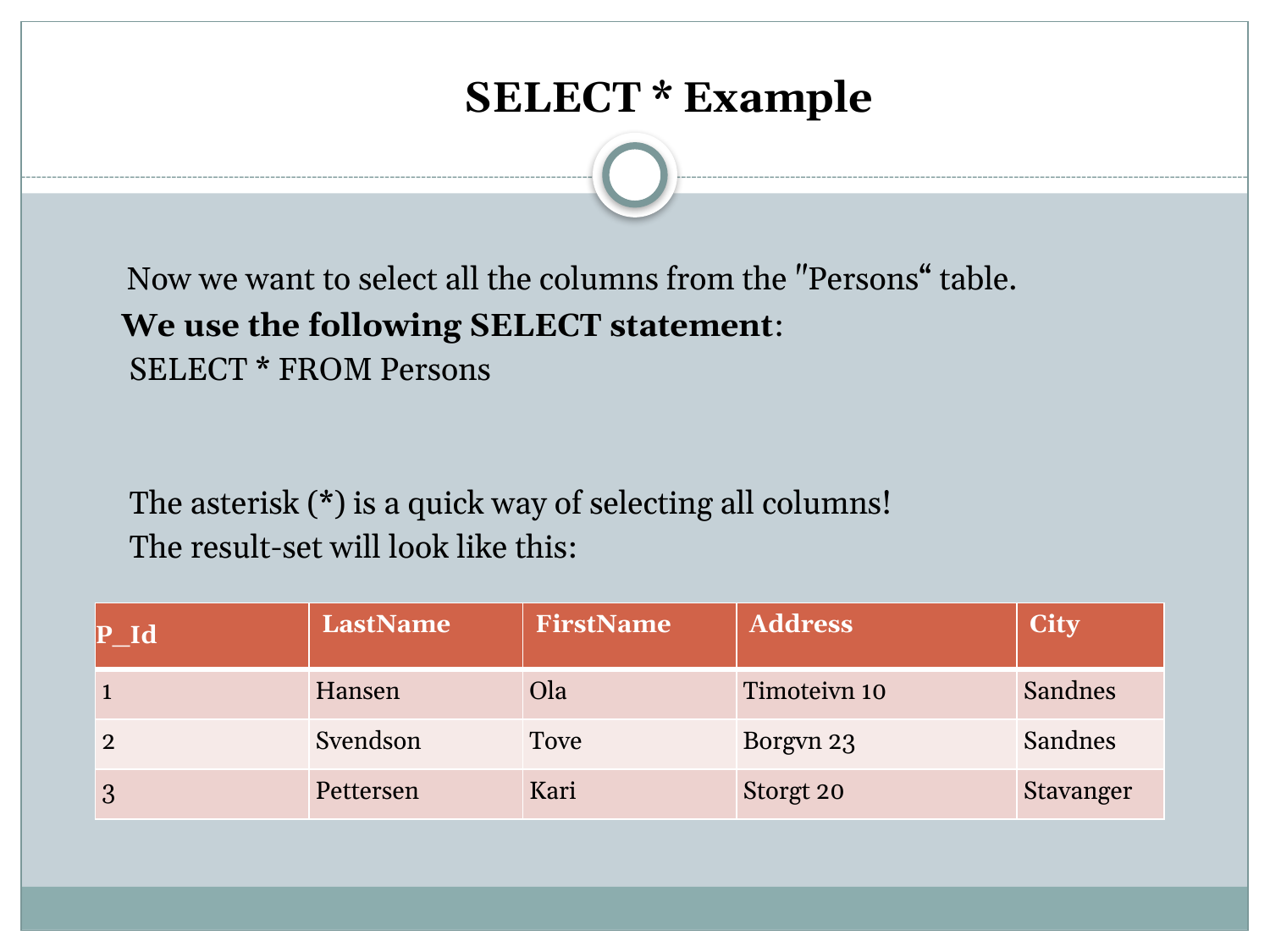

SELECT * Example

     Now we want to select all the columns from the "Persons“ table.
      We use the following SELECT statement:
       SELECT * FROM Persons

       The asterisk (*) is a quick way of selecting all columns!
       The result-set will look like this:
| P\_Id | LastName | FirstName | Address | City |
| --- | --- | --- | --- | --- |
| 1 | Hansen | Ola | Timoteivn 10 | Sandnes |
| 2 | Svendson | Tove | Borgvn 23 | Sandnes |
| 3 | Pettersen | Kari | Storgt 20 | Stavanger |